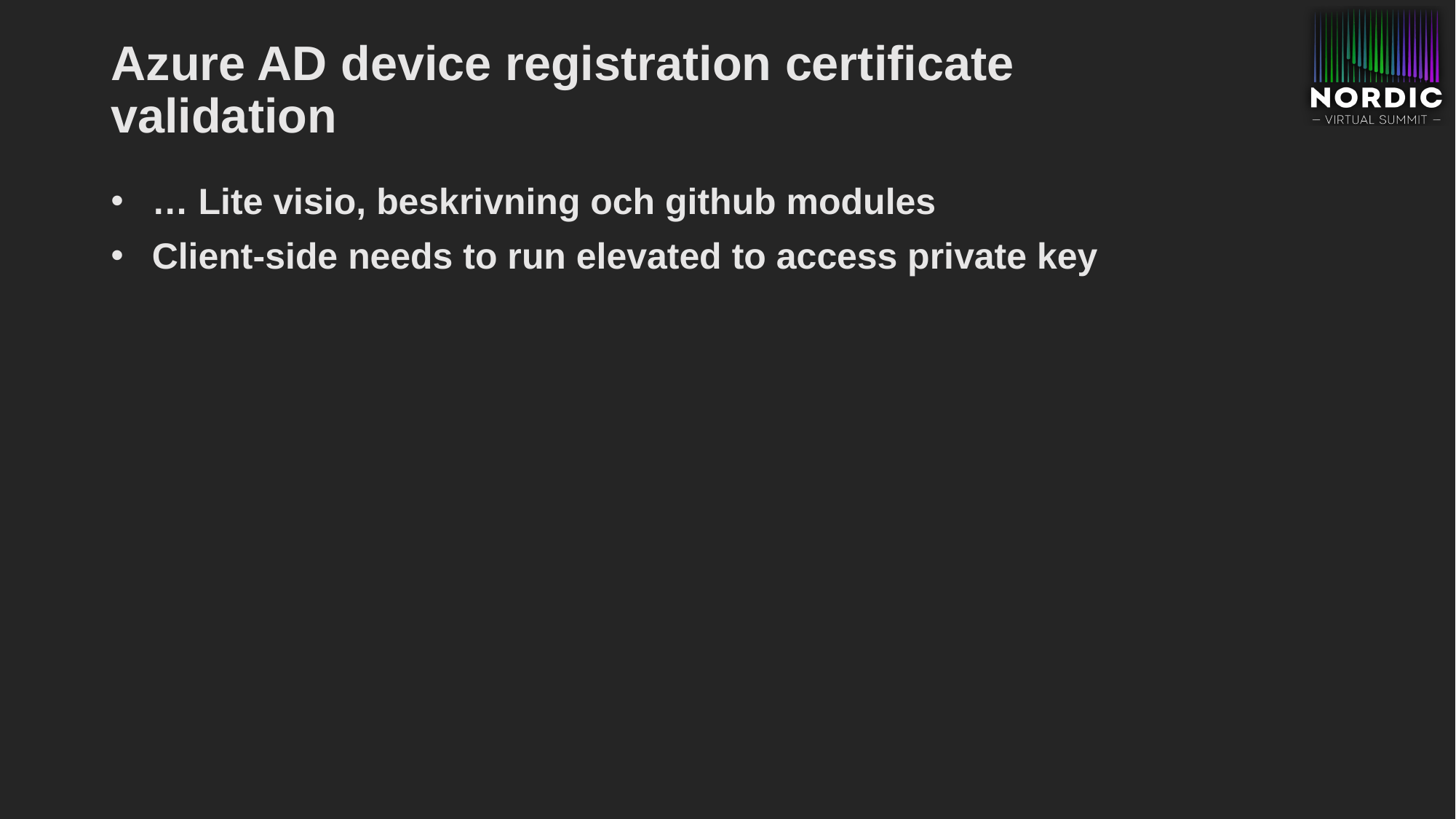

# Azure AD device registration certificate validation
… Lite visio, beskrivning och github modules
Client-side needs to run elevated to access private key